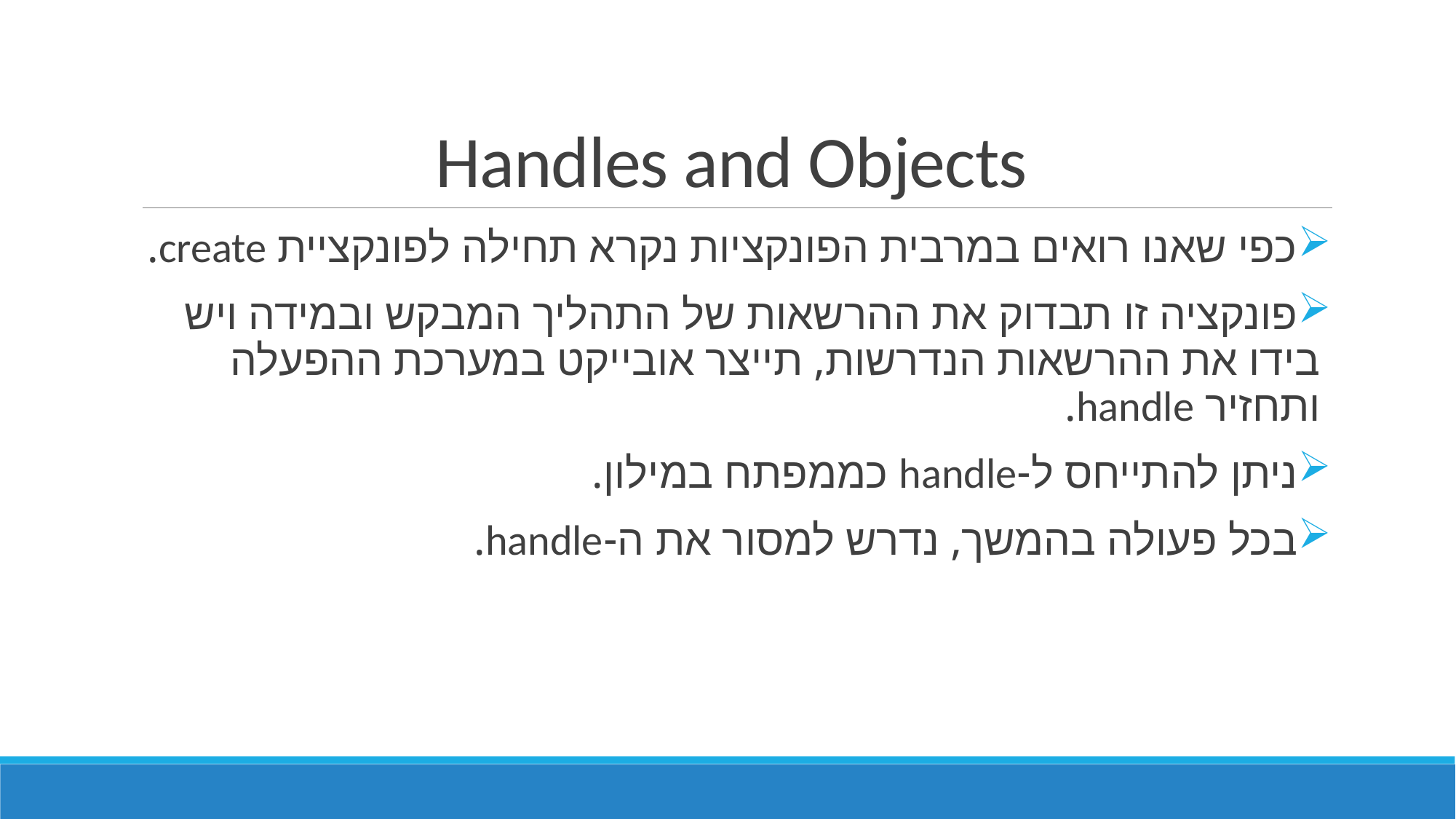

# Handles and Objects
כפי שאנו רואים במרבית הפונקציות נקרא תחילה לפונקציית create.
פונקציה זו תבדוק את ההרשאות של התהליך המבקש ובמידה ויש בידו את ההרשאות הנדרשות, תייצר אובייקט במערכת ההפעלה ותחזיר handle.
ניתן להתייחס ל-handle כממפתח במילון.
בכל פעולה בהמשך, נדרש למסור את ה-handle.